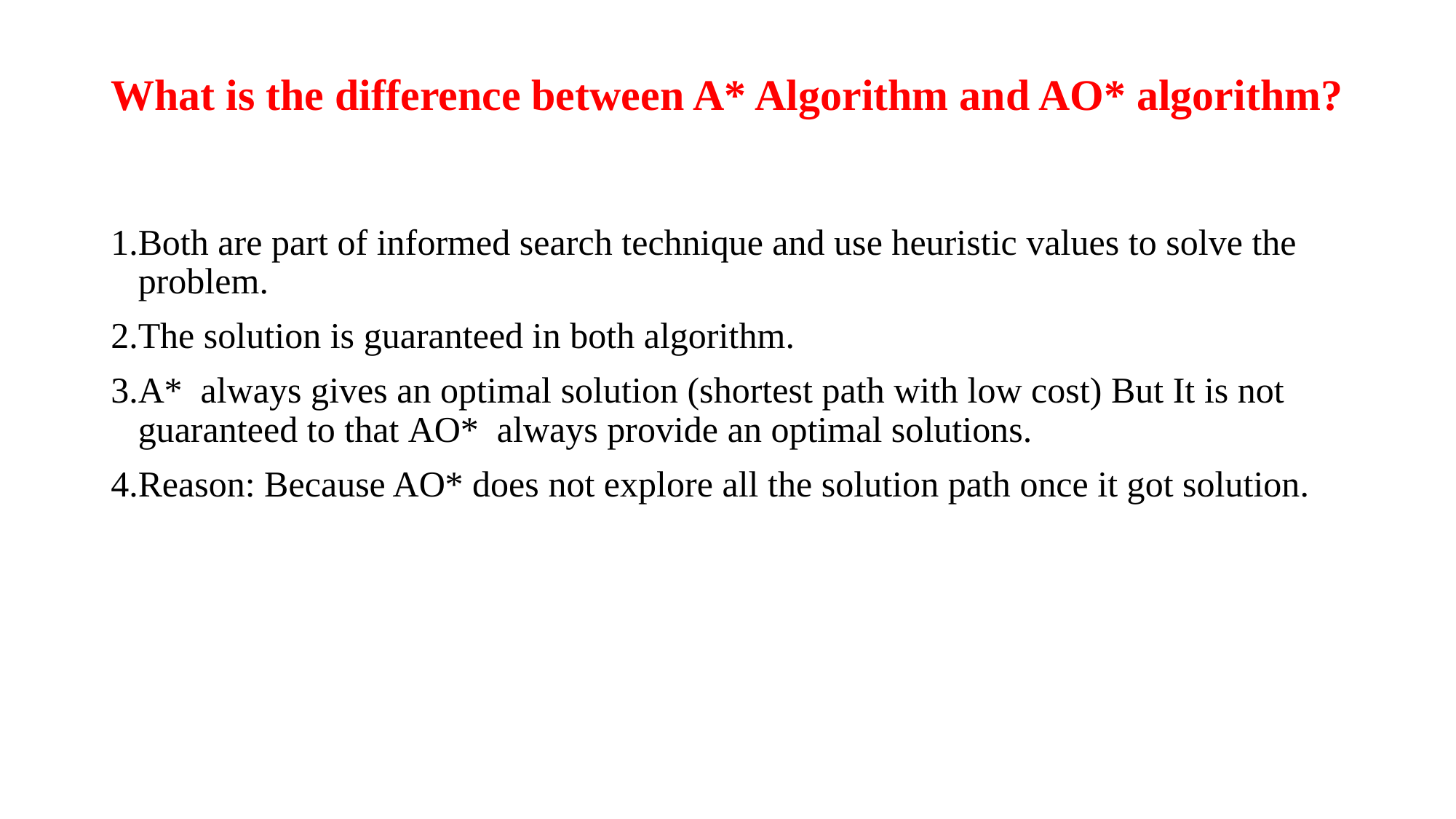

# What is the difference between A* Algorithm and AO* algorithm?
Both are part of informed search technique and use heuristic values to solve the problem.
The solution is guaranteed in both algorithm.
A*  always gives an optimal solution (shortest path with low cost) But It is not guaranteed to that AO*  always provide an optimal solutions.
Reason: Because AO* does not explore all the solution path once it got solution.